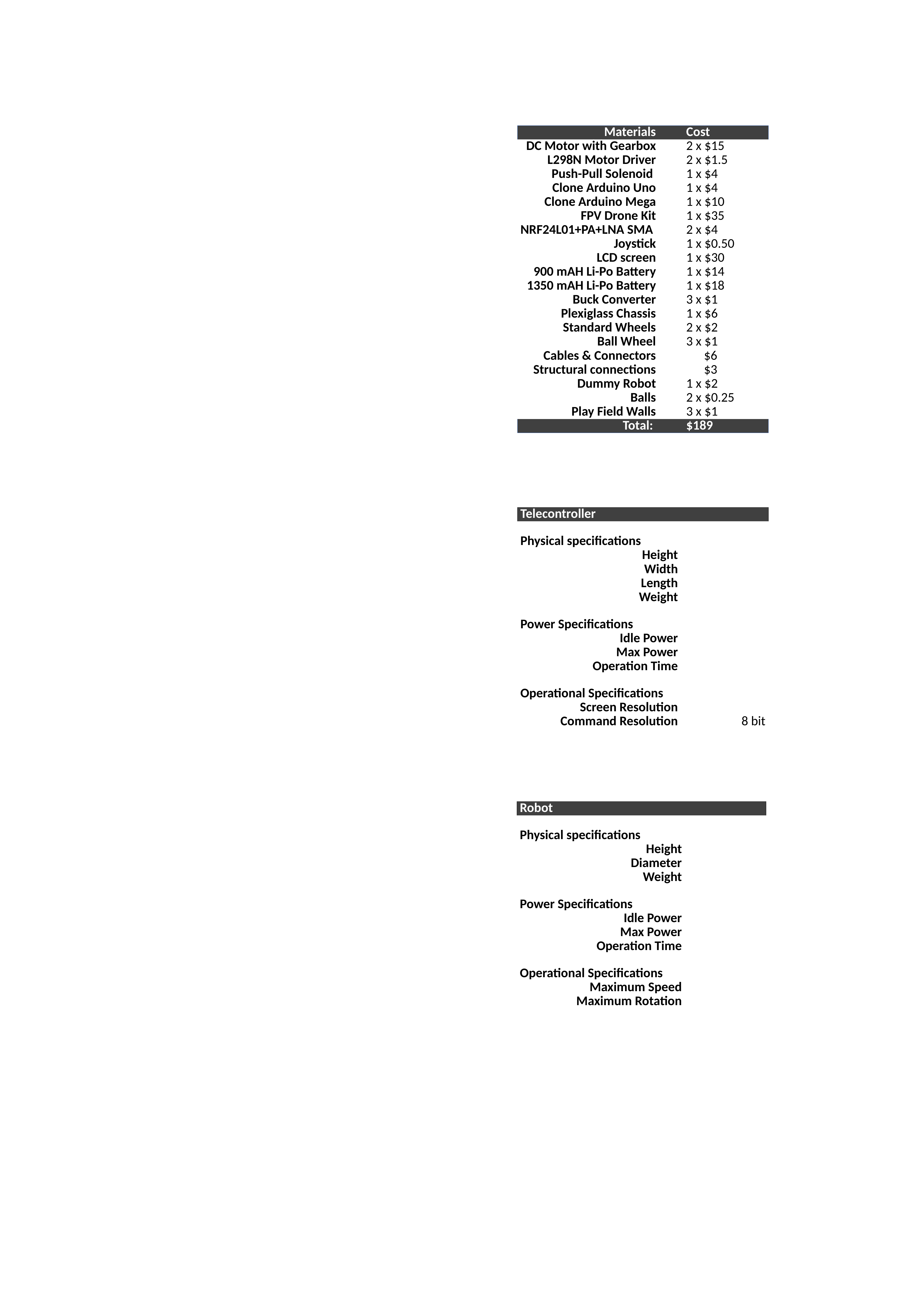

| Materials |  | Cost |
| --- | --- | --- |
| DC Motor with Gearbox |  | 2 x $15 |
| L298N Motor Driver |  | 2 x $1.5 |
| Push-Pull Solenoid |  | 1 x $4 |
| Clone Arduino Uno |  | 1 x $4 |
| Clone Arduino Mega |  | 1 x $10 |
| FPV Drone Kit |  | 1 x $35 |
| NRF24L01+PA+LNA SMA |  | 2 x $4 |
| Joystick |  | 1 x $0.50 |
| LCD screen |  | 1 x $30 |
| 900 mAH Li-Po Battery |  | 1 x $14 |
| 1350 mAH Li-Po Battery |  | 1 x $18 |
| Buck Converter |  | 3 x $1 |
| Plexiglass Chassis |  | 1 x $6 |
| Standard Wheels |  | 2 x $2 |
| Ball Wheel |  | 3 x $1 |
| Cables & Connectors |  | $6 |
| Structural connections |  | $3 |
| Dummy Robot |  | 1 x $2 |
| Balls |  | 2 x $0.25 |
| Play Field Walls |  | 3 x $1 |
| Total: |  | $189 |
| Telecontroller |  |
| --- | --- |
| Physical specifications |  |
| Height |  |
| Width |  |
| Length |  |
| Weight |  |
| Power Specifications |  |
| Idle Power |  |
| Max Power |  |
| Operation Time |  |
| Operational Specifications |  |
| Screen Resolution |  |
| Command Resolution | 8 bit |
| Robot |  |
| --- | --- |
| Physical specifications |  |
| Height |  |
| Diameter |  |
| Weight |  |
| Power Specifications |  |
| Idle Power |  |
| Max Power |  |
| Operation Time |  |
| Operational Specifications |  |
| Maximum Speed |  |
| Maximum Rotation |  |